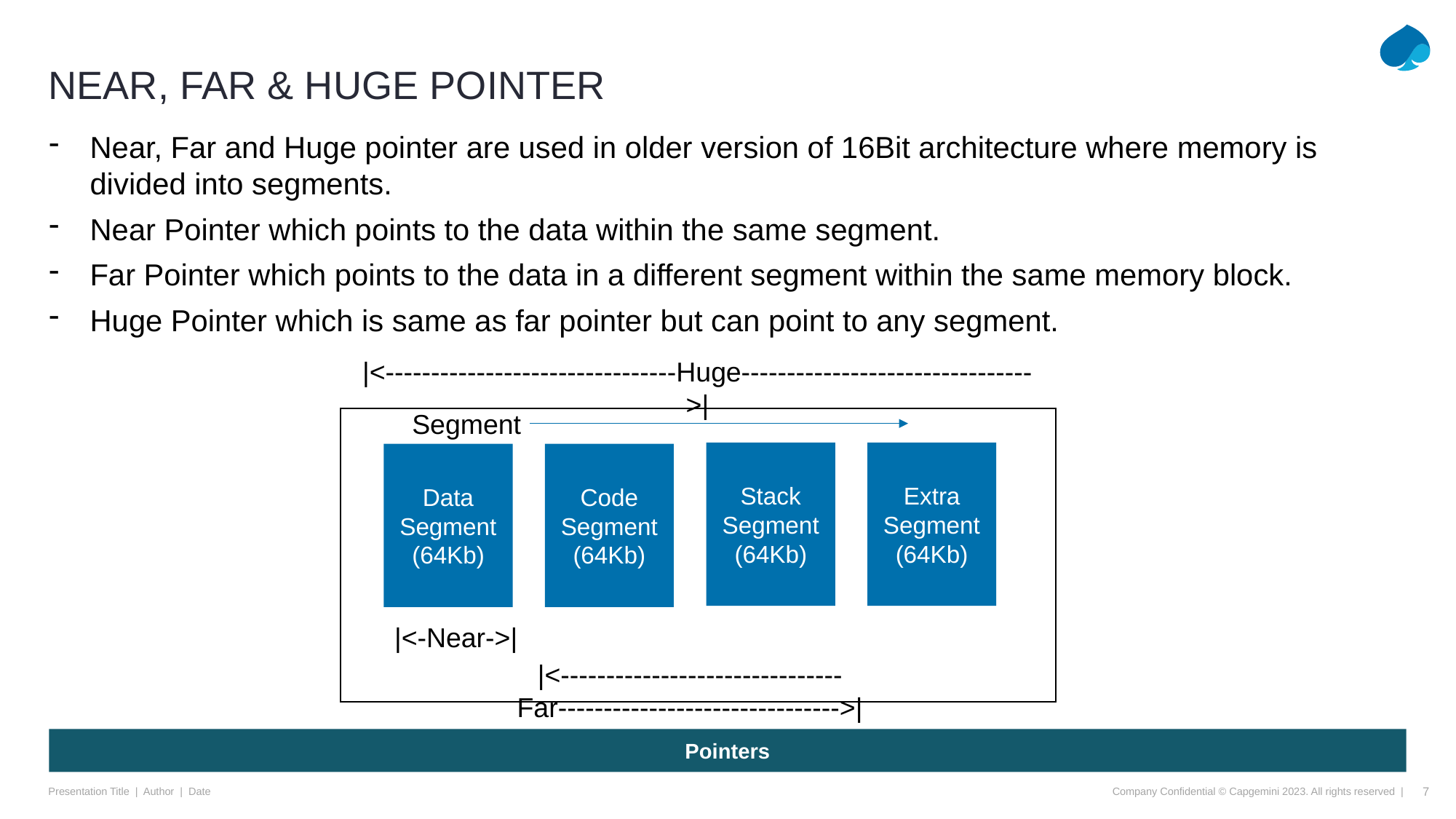

# Near, FAR & huge pointer
Near, Far and Huge pointer are used in older version of 16Bit architecture where memory is divided into segments.
Near Pointer which points to the data within the same segment.
Far Pointer which points to the data in a different segment within the same memory block.
Huge Pointer which is same as far pointer but can point to any segment.

|<--------------------------------Huge-------------------------------->|
Segment

Stack Segment
(64Kb)
Extra Segment
(64Kb)
Data Segment
(64Kb)
Code Segment
(64Kb)
|<-Near->|
|<-------------------------------Far------------------------------->|
Pointers